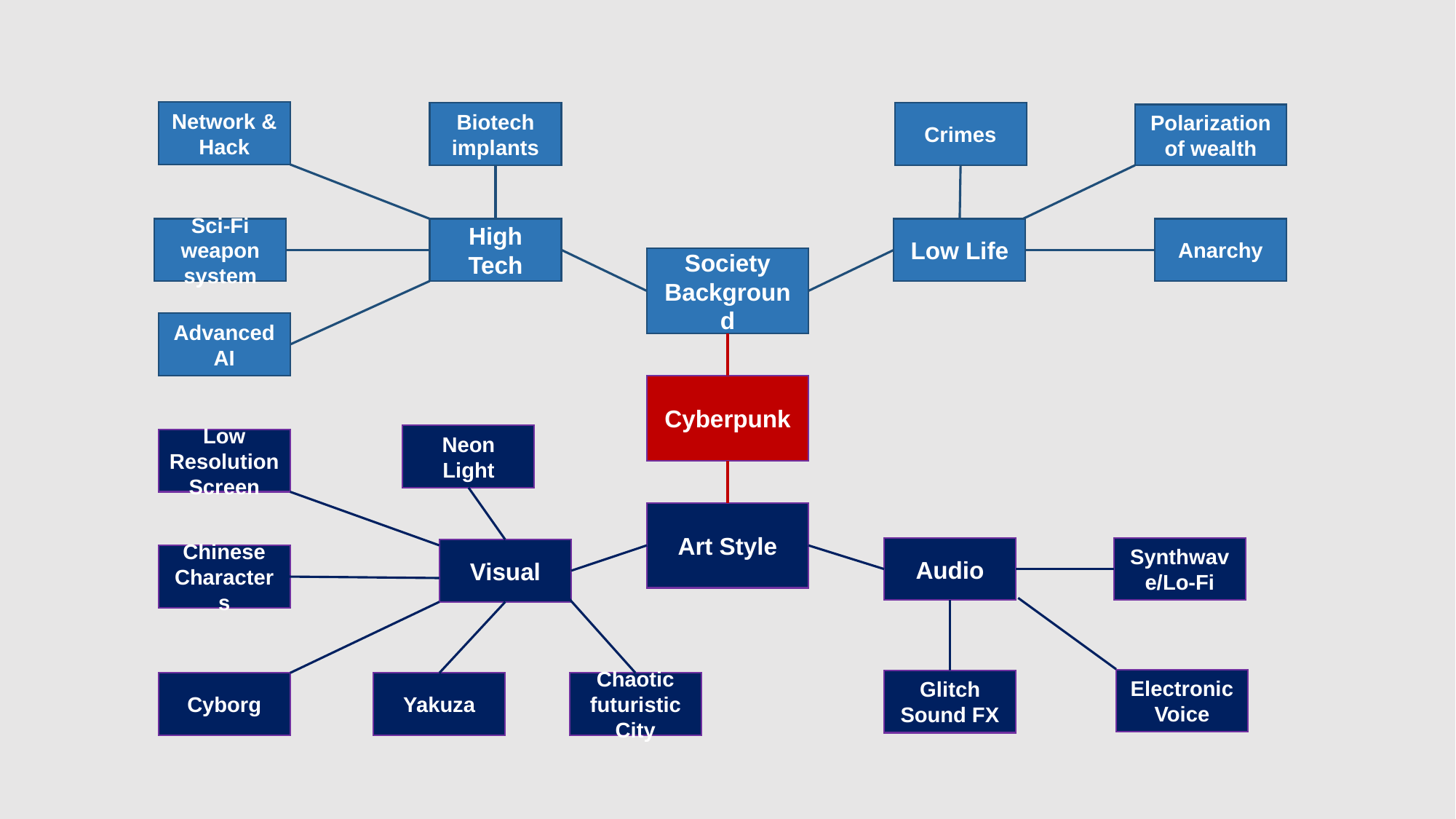

Network & Hack
Biotech implants
Crimes
Polarization of wealth
Sci-Fi
weapon system
High Tech
Low Life
Anarchy
Society Background
Advanced AI
Cyberpunk
Neon Light
Low Resolution Screen
Art Style
Audio
Synthwave/Lo-Fi
Visual
Chinese Characters
Electronic Voice
Glitch Sound FX
Cyborg
Yakuza
Chaotic futuristic City